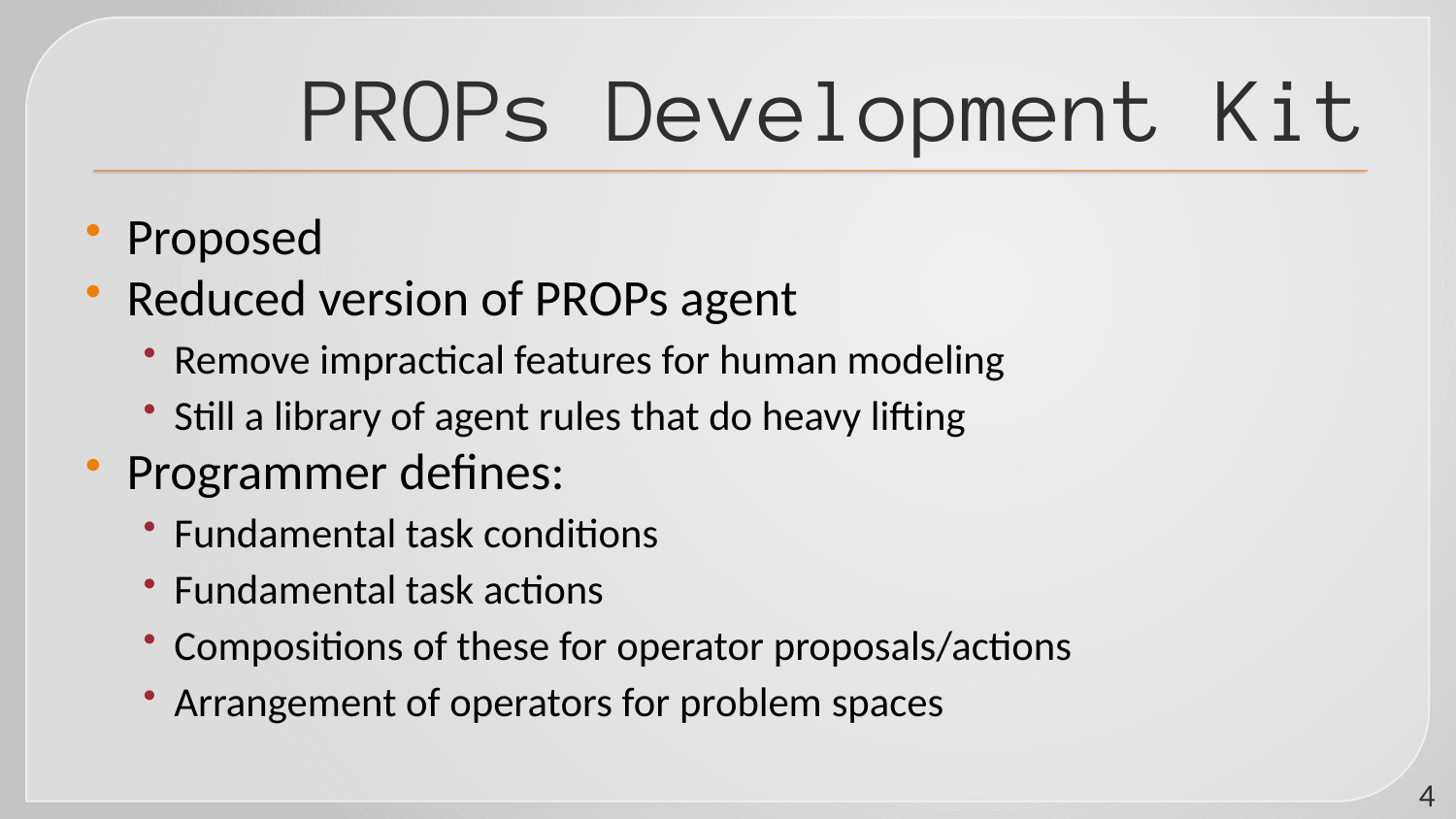

# PROPs Development Kit
Proposed
Reduced version of PROPs agent
Remove impractical features for human modeling
Still a library of agent rules that do heavy lifting
Programmer defines:
Fundamental task conditions
Fundamental task actions
Compositions of these for operator proposals/actions
Arrangement of operators for problem spaces
4